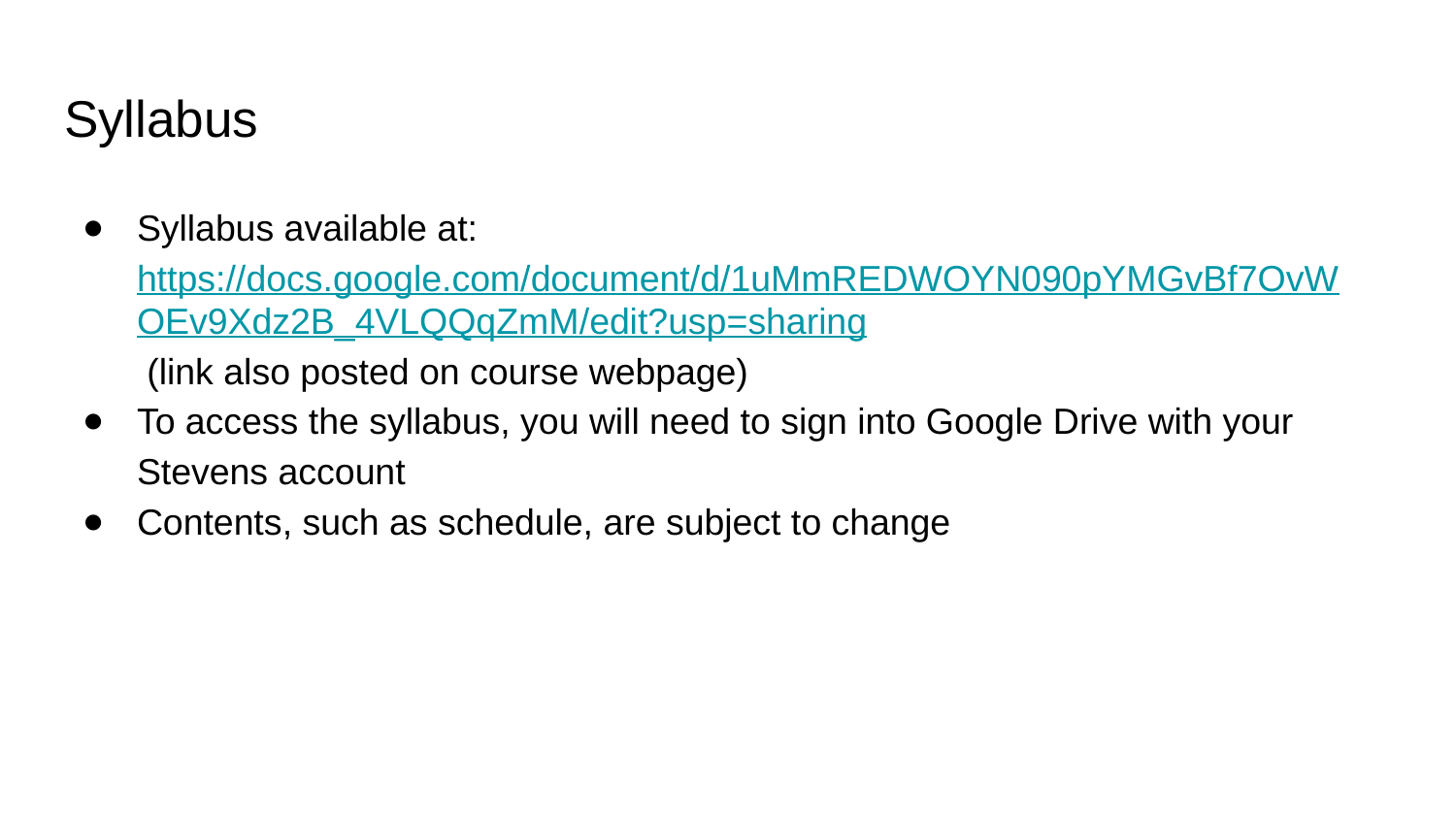

# Syllabus
Syllabus available at:  https://docs.google.com/document/d/1uMmREDWOYN090pYMGvBf7OvWOEv9Xdz2B_4VLQQqZmM/edit?usp=sharing (link also posted on course webpage)
To access the syllabus, you will need to sign into Google Drive with your Stevens account
Contents, such as schedule, are subject to change